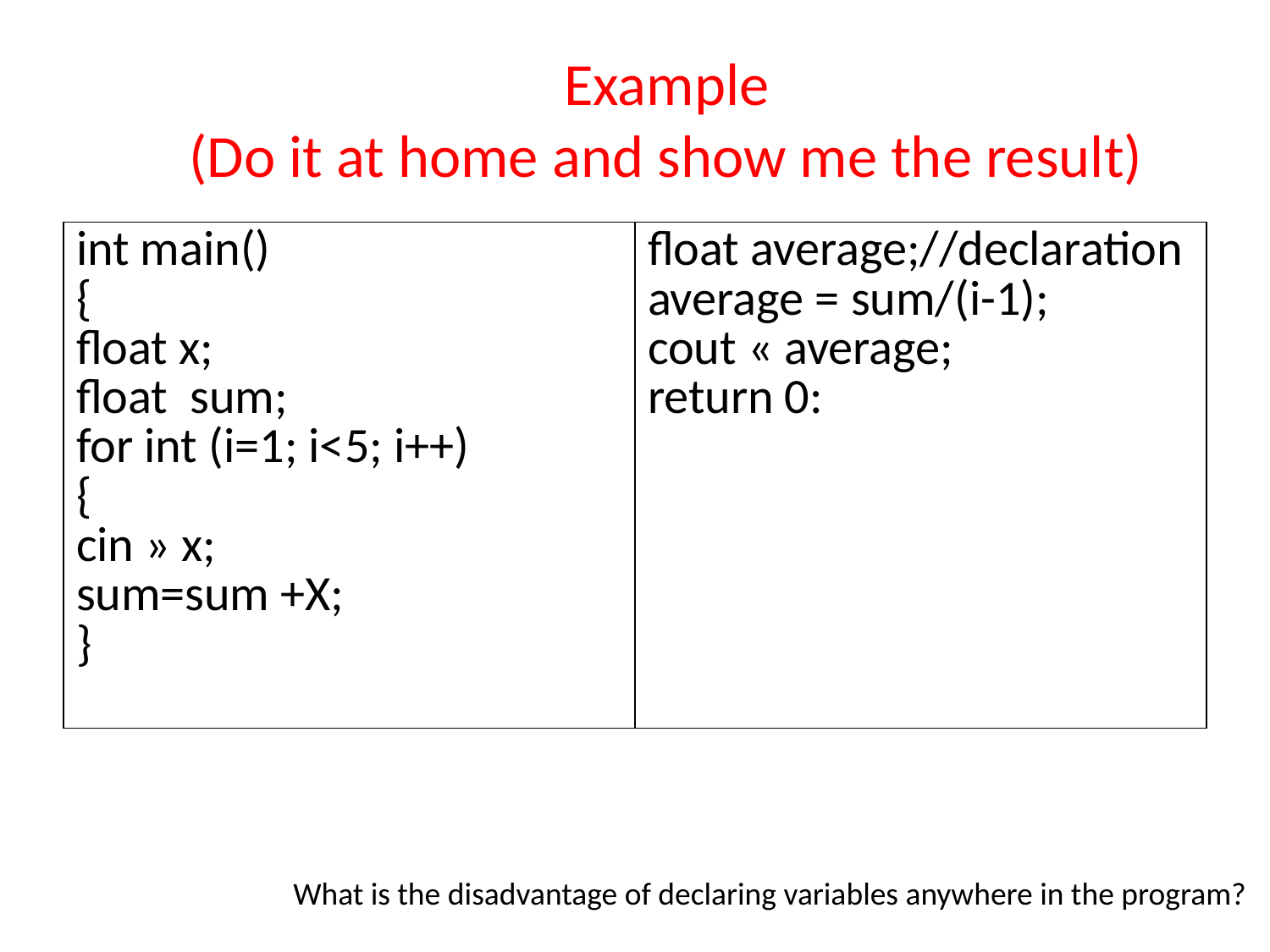

# Example (Do it at home and show me the result)
| int main() { float x; float sum; for int (i=1; i<5; i++) { cin » x; sum=sum +X; } | float average;//declaration average = sum/(i-1); cout « average; return 0: |
| --- | --- |
What is the disadvantage of declaring variables anywhere in the program?